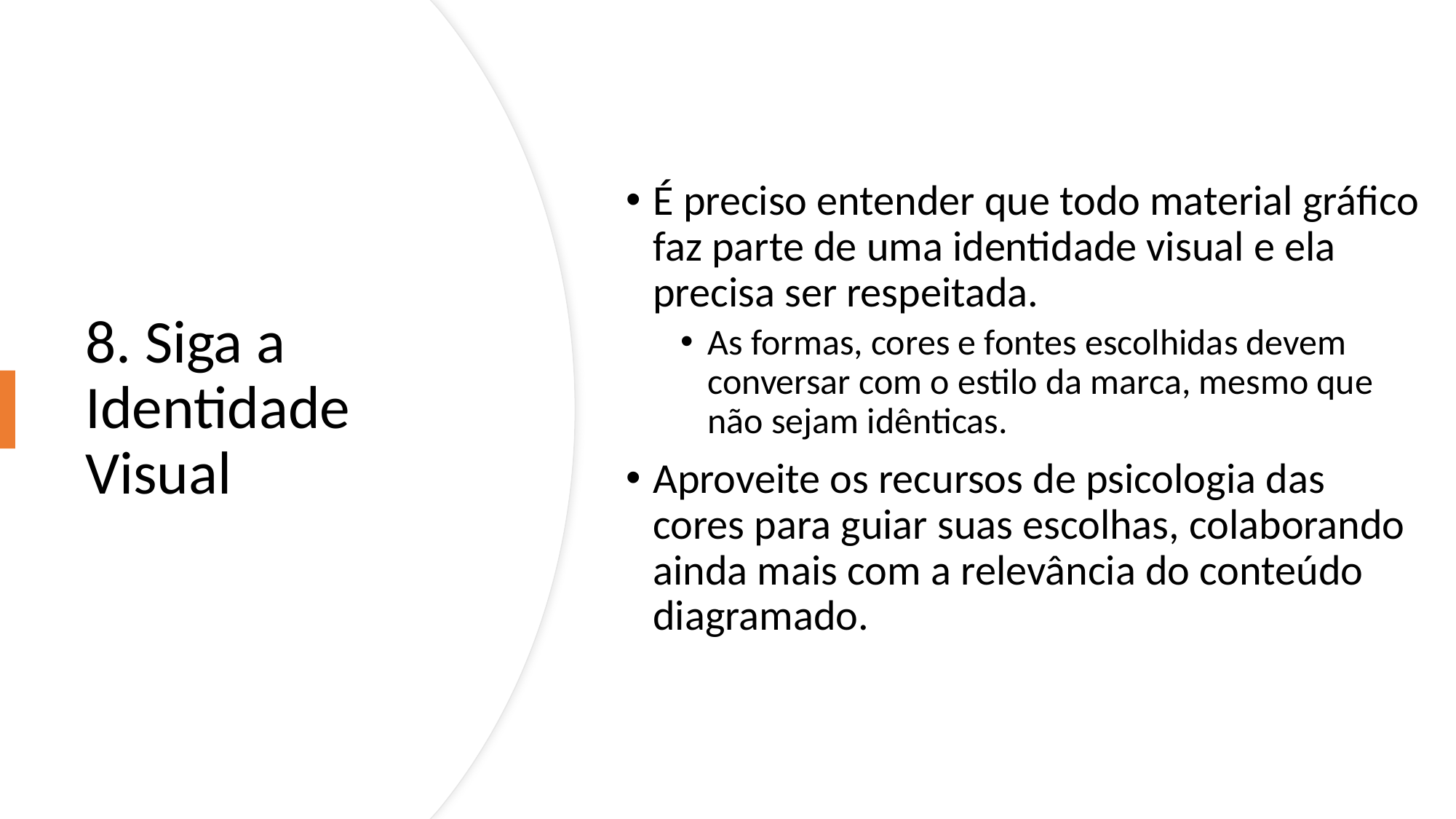

É preciso entender que todo material gráfico faz parte de uma identidade visual e ela precisa ser respeitada.
As formas, cores e fontes escolhidas devem conversar com o estilo da marca, mesmo que não sejam idênticas.
Aproveite os recursos de psicologia das cores para guiar suas escolhas, colaborando ainda mais com a relevância do conteúdo diagramado.
# 8. Siga a Identidade Visual